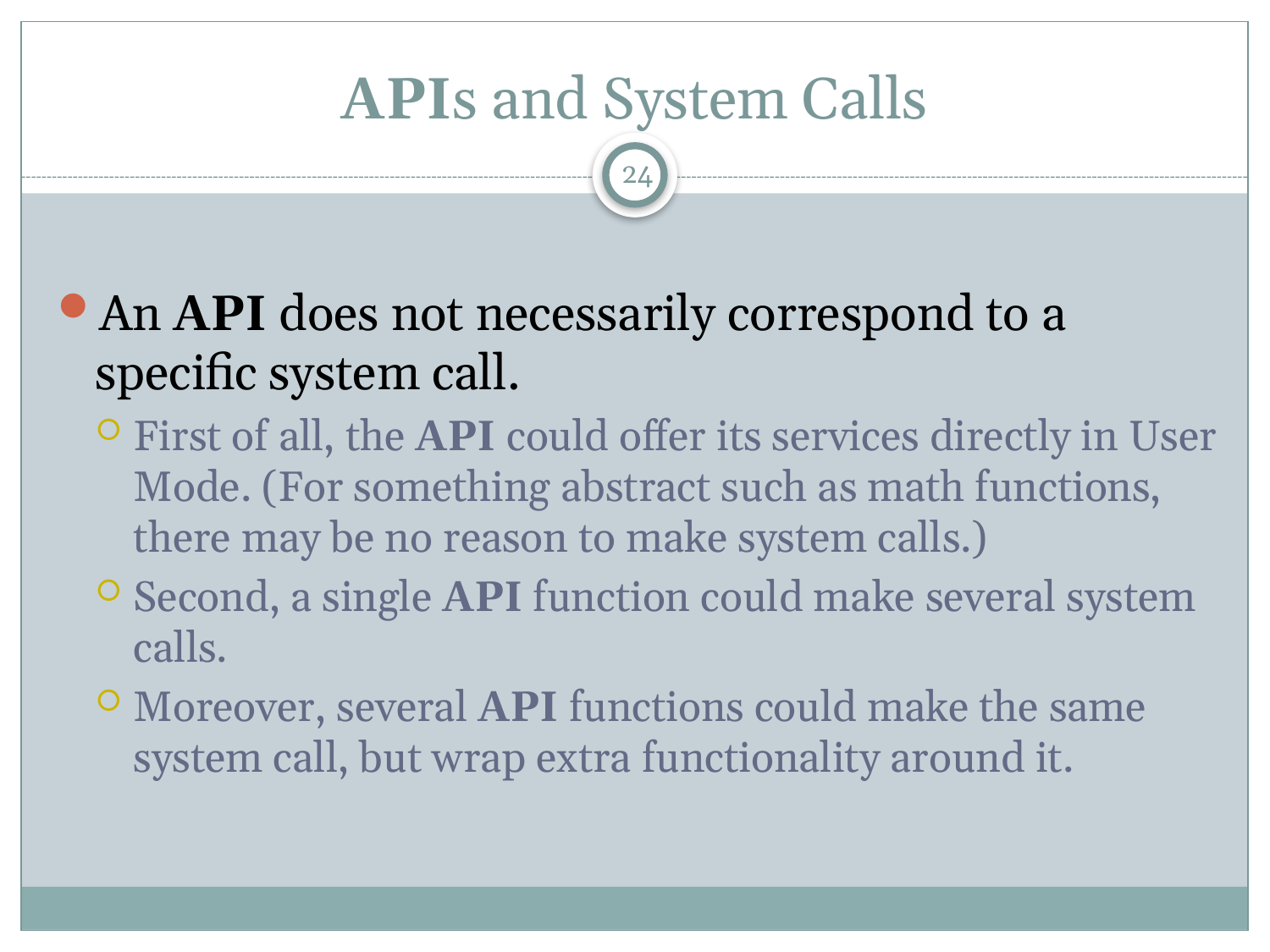

# APIs and System Calls
24
An API does not necessarily correspond to a specific system call.
First of all, the API could offer its services directly in User Mode. (For something abstract such as math functions, there may be no reason to make system calls.)
Second, a single API function could make several system calls.
Moreover, several API functions could make the same system call, but wrap extra functionality around it.